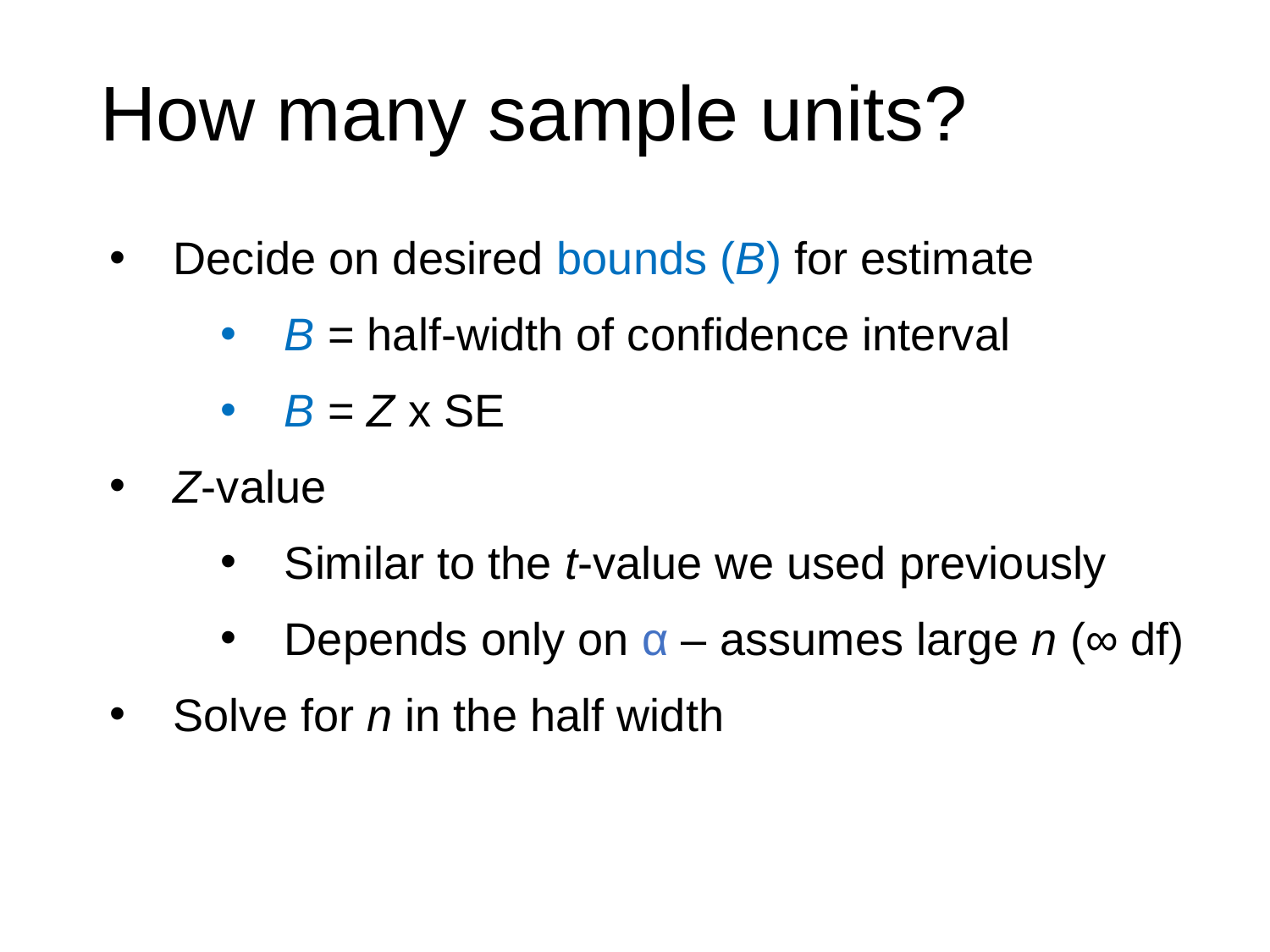

# How many sample units?
Decide on desired bounds (B) for estimate
B = half-width of confidence interval
B = Z x SE
Z-value
Similar to the t-value we used previously
Depends only on α – assumes large n (∞ df)
Solve for n in the half width